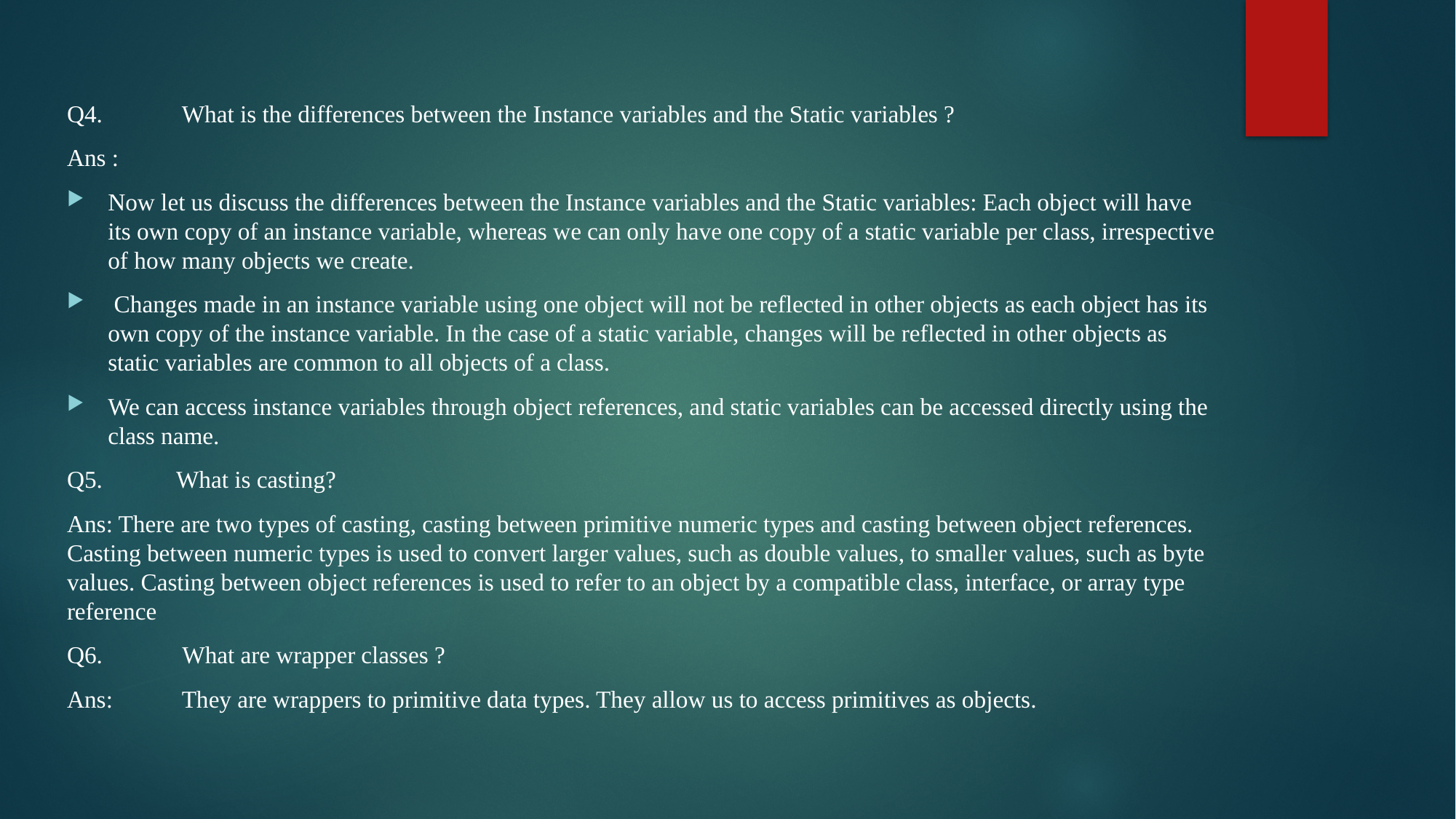

Q4.	 What is the differences between the Instance variables and the Static variables ?
Ans :
Now let us discuss the differences between the Instance variables and the Static variables: Each object will have its own copy of an instance variable, whereas we can only have one copy of a static variable per class, irrespective of how many objects we create.
 Changes made in an instance variable using one object will not be reflected in other objects as each object has its own copy of the instance variable. In the case of a static variable, changes will be reflected in other objects as static variables are common to all objects of a class.
We can access instance variables through object references, and static variables can be accessed directly using the class name.
Q5.	What is casting?
Ans: There are two types of casting, casting between primitive numeric types and casting between object references. Casting between numeric types is used to convert larger values, such as double values, to smaller values, such as byte values. Casting between object references is used to refer to an object by a compatible class, interface, or array type reference
Q6.	 What are wrapper classes ?
Ans:	 They are wrappers to primitive data types. They allow us to access primitives as objects.